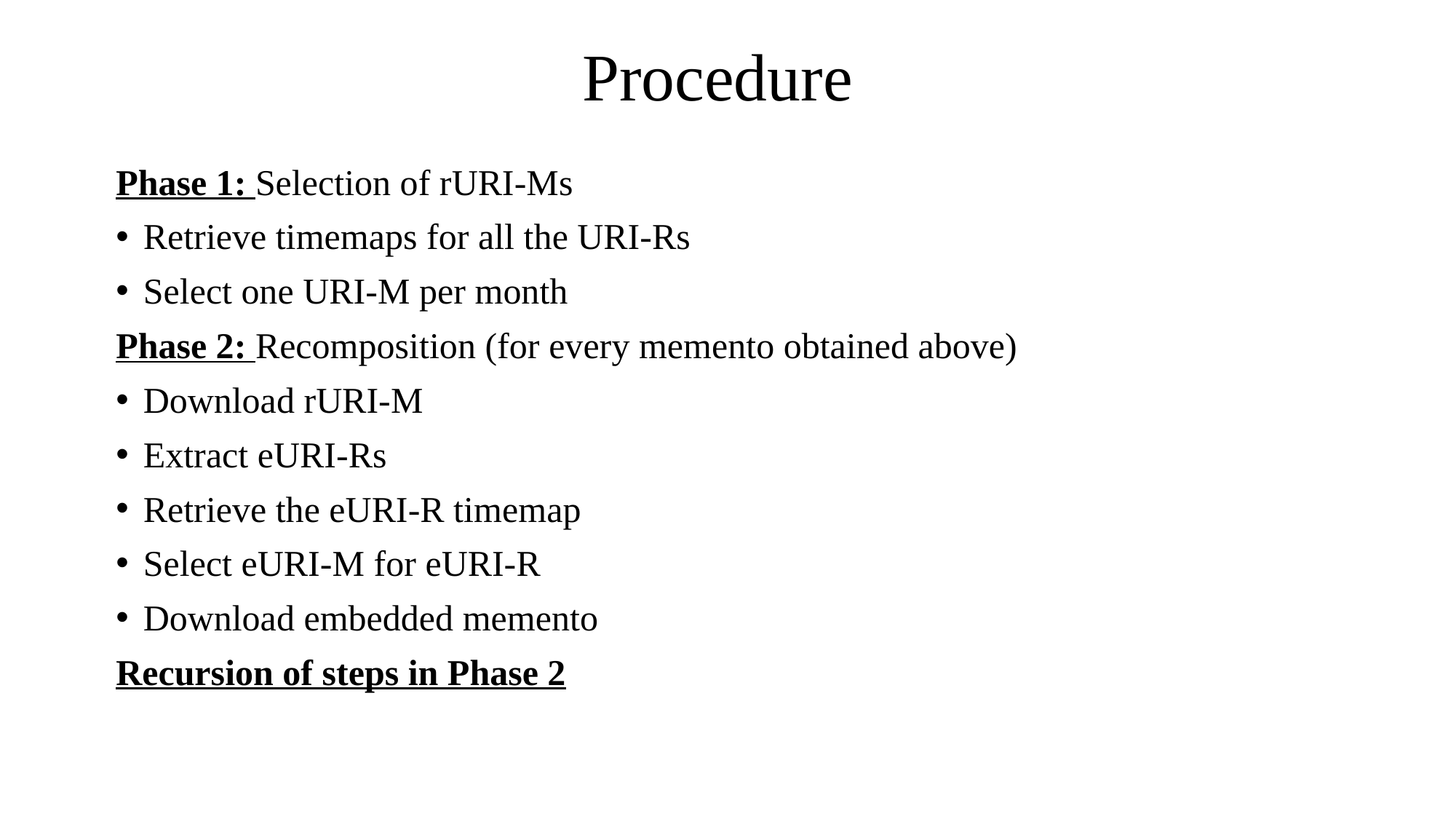

# Procedure
Phase 1: Selection of rURI-Ms
Retrieve timemaps for all the URI-Rs
Select one URI-M per month
Phase 2: Recomposition (for every memento obtained above)
Download rURI-M
Extract eURI-Rs
Retrieve the eURI-R timemap
Select eURI-M for eURI-R
Download embedded memento
Recursion of steps in Phase 2